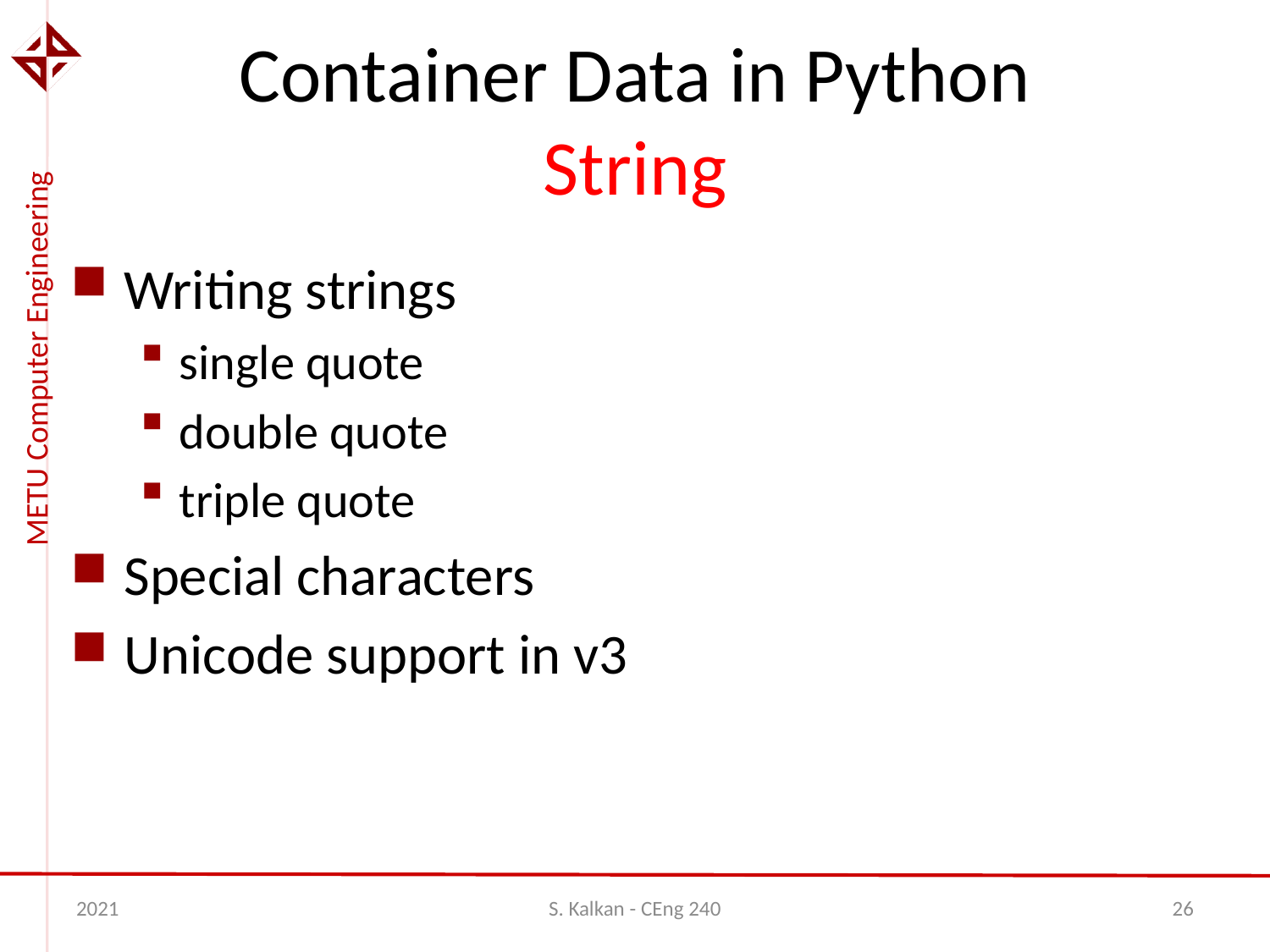

# Container Data in Python String
Writing strings
single quote
double quote
triple quote
Special characters
Unicode support in v3

2021
S. Kalkan - CEng 240
26